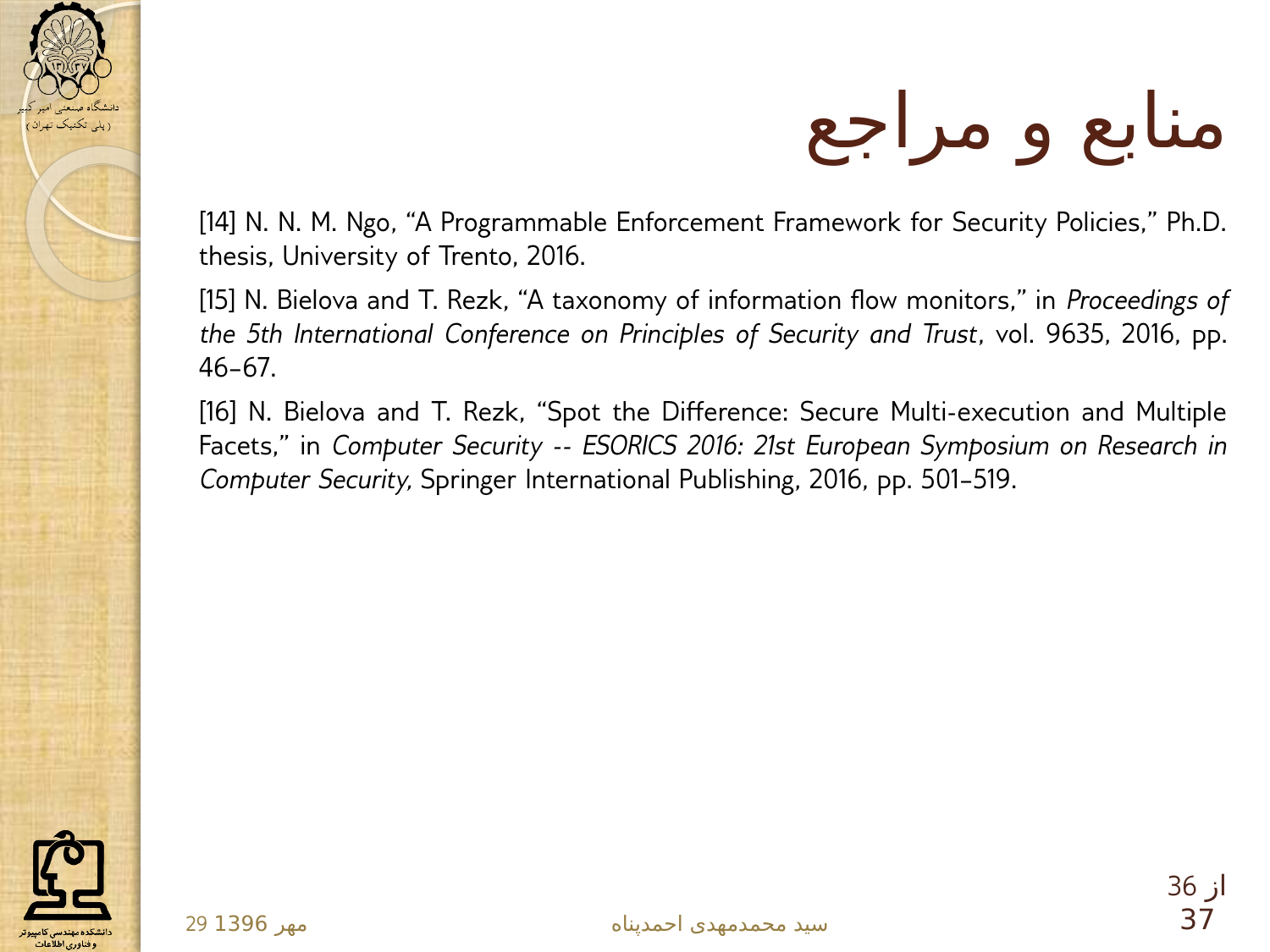

# منابع و مراجع
[14] N. N. M. Ngo, “A Programmable Enforcement Framework for Security Policies,” Ph.D. thesis, University of Trento, 2016.
[15] N. Bielova and T. Rezk, “A taxonomy of information flow monitors,” in Proceedings of the 5th International Conference on Principles of Security and Trust, vol. 9635, 2016, pp. 46–67.
[16] N. Bielova and T. Rezk, “Spot the Difference: Secure Multi-execution and Multiple Facets,” in Computer Security -- ESORICS 2016: 21st European Symposium on Research in Computer Security, Springer International Publishing, 2016, pp. 501–519.
36 از 37